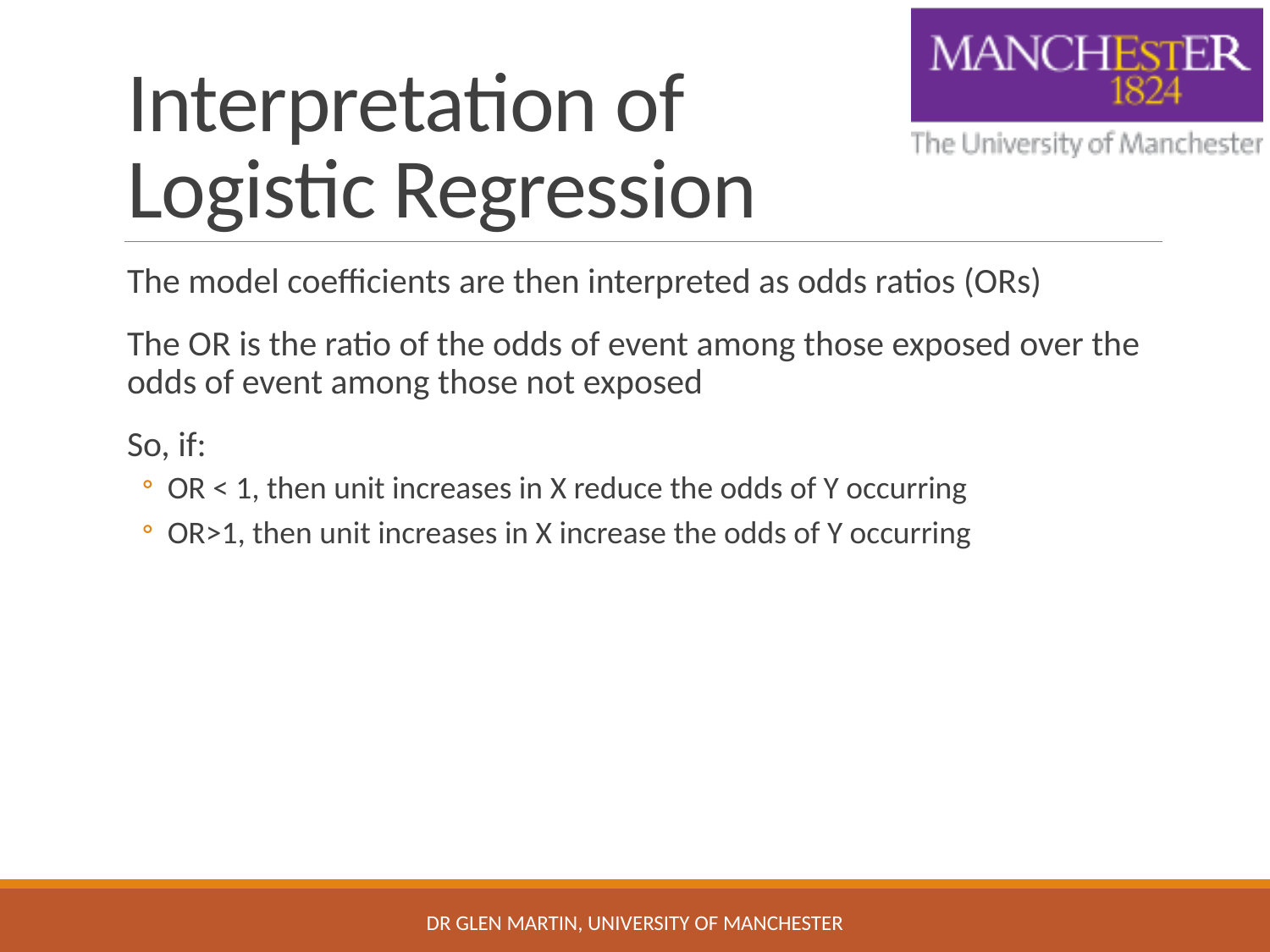

# Interpretation of Logistic Regression
The model coefficients are then interpreted as odds ratios (ORs)
The OR is the ratio of the odds of event among those exposed over the odds of event among those not exposed
So, if:
OR < 1, then unit increases in X reduce the odds of Y occurring
OR>1, then unit increases in X increase the odds of Y occurring
Dr Glen Martin, University of Manchester